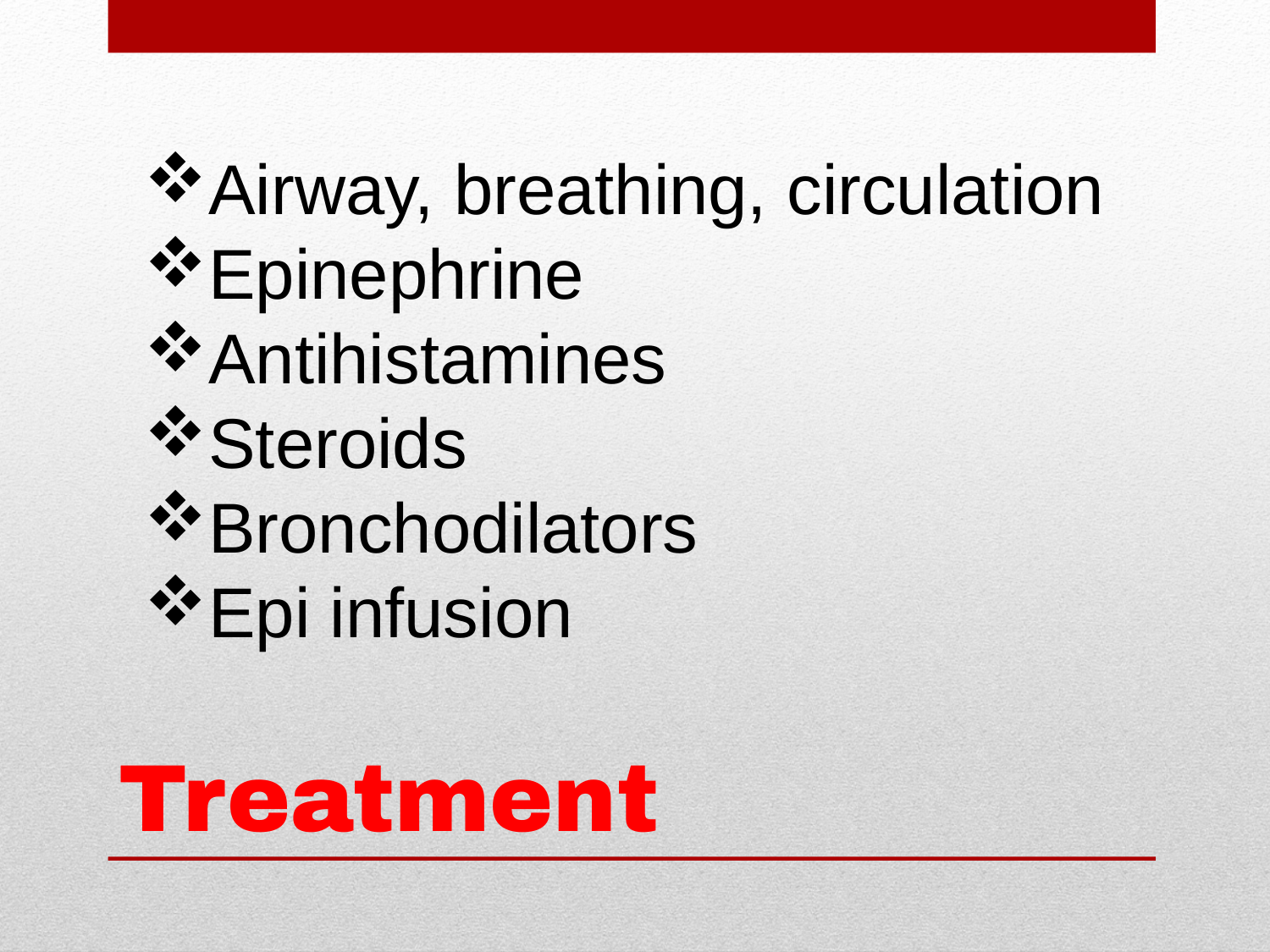

Airway, breathing, circulation
Epinephrine
Antihistamines
Steroids
Bronchodilators
Epi infusion

# Treatment